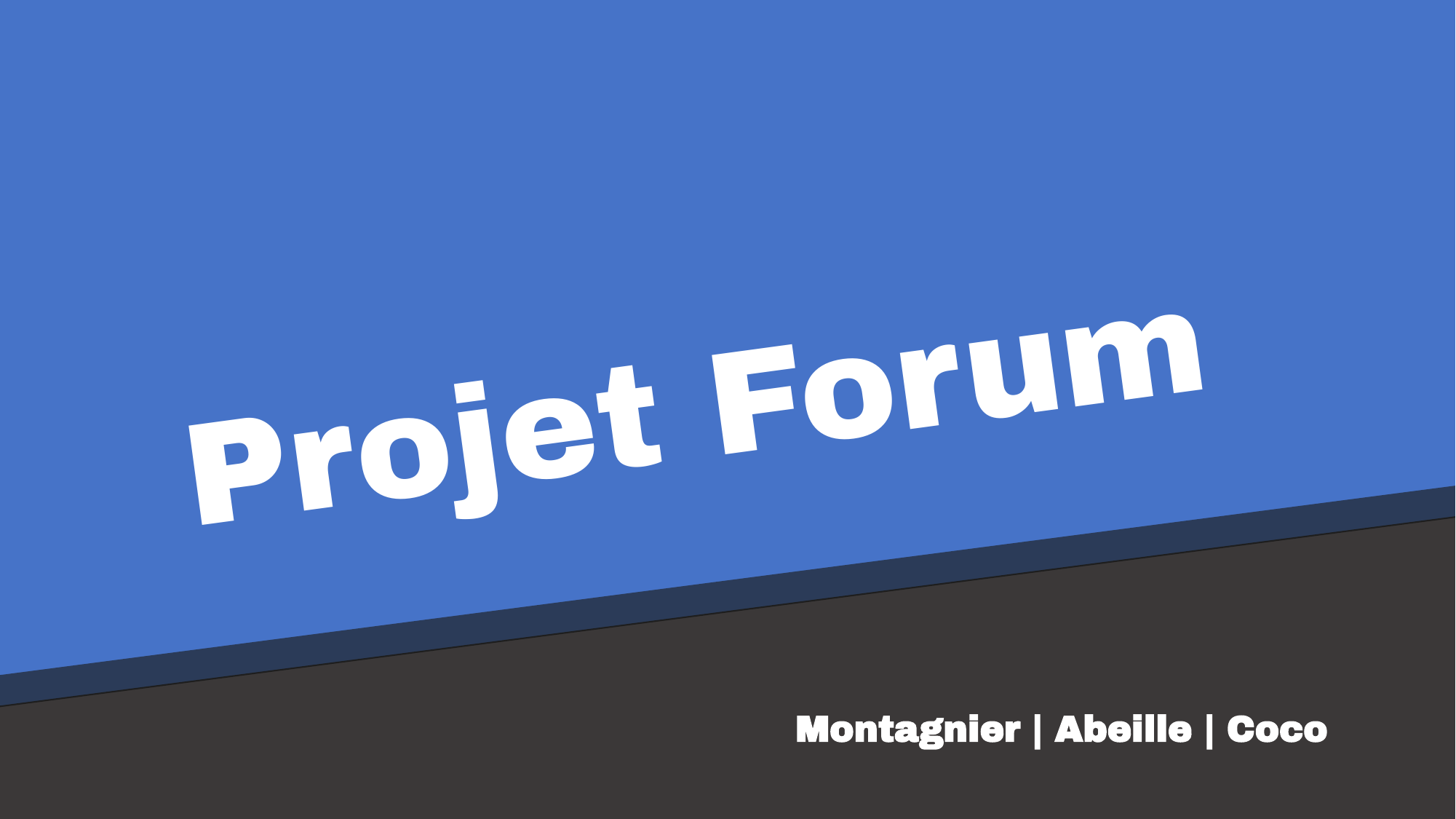

# Projet Forum

Montagnier | Abeille | Coco